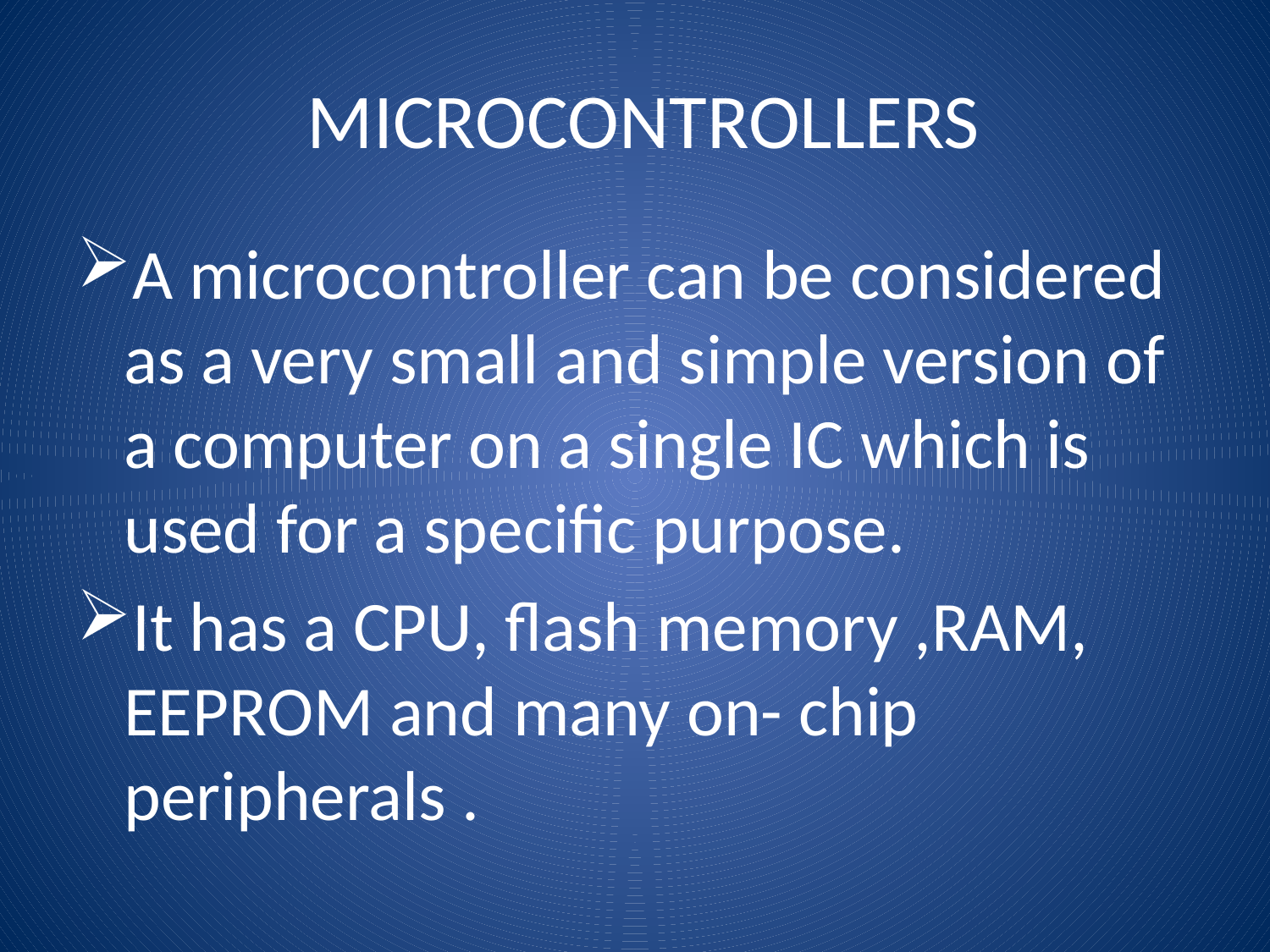

# MICROCONTROLLERS
A microcontroller can be considered as a very small and simple version of a computer on a single IC which is used for a specific purpose.
It has a CPU, flash memory ,RAM, EEPROM and many on- chip peripherals .